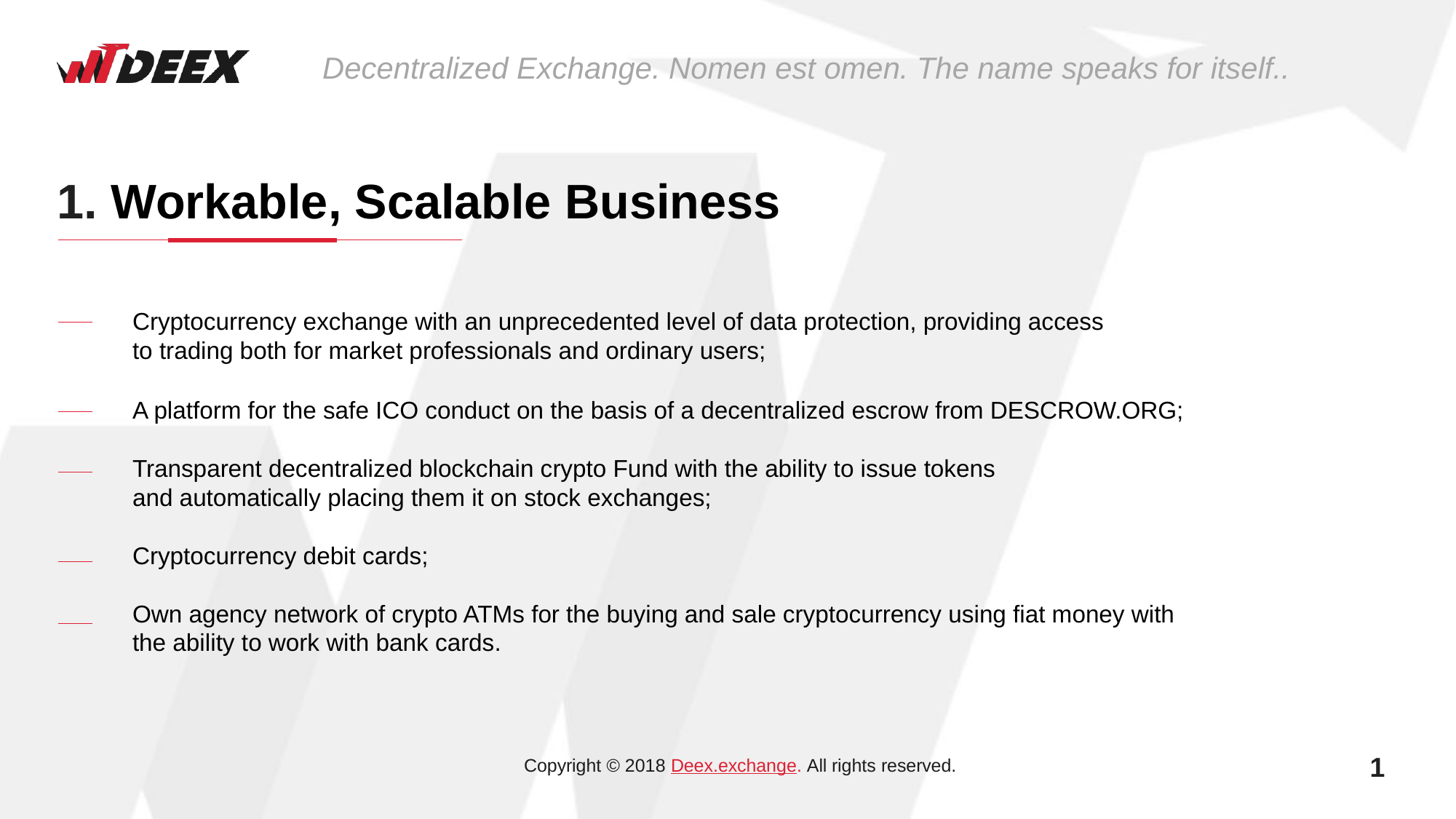

Decentralized Exchange. Nomen est omen. The name speaks for itself..
1. Workable, Scalable Business

Cryptocurrency exchange with an unprecedented level of data protection, providing access
to trading both for market professionals and ordinary users;

A platform for the safe ICO conduct on the basis of a decentralized escrow from DESCROW.ORG;
Transparent decentralized blockchain crypto Fund with the ability to issue tokens
and automatically placing them it on stock exchanges;
Cryptocurrency debit cards;
Own agency network of crypto ATMs for the buying and sale cryptocurrency using fiat money with the ability to work with bank cards.

1
Copyright © 2018 Deex.exchange. All rights reserved.